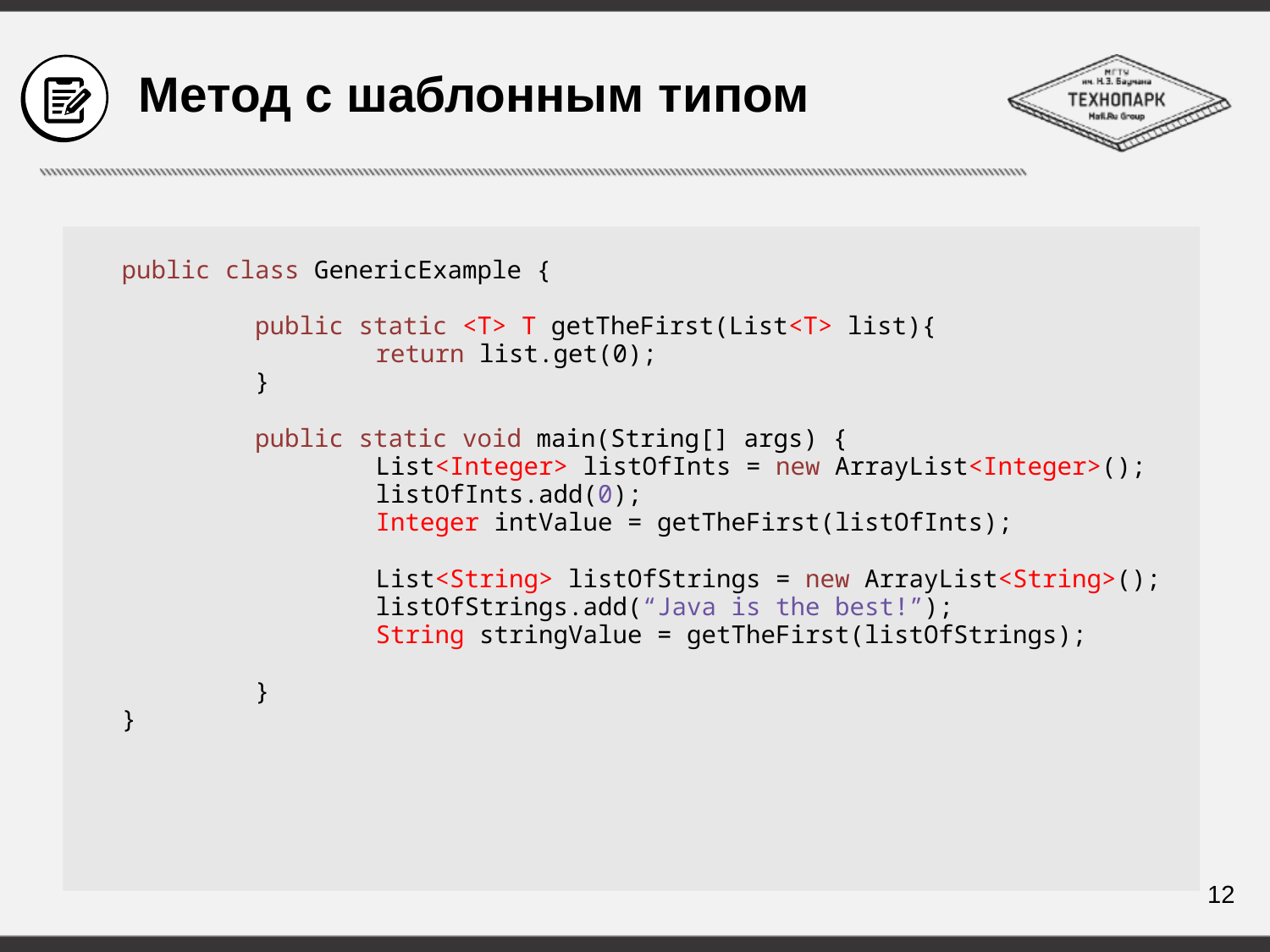

# Метод с шаблонным типом
public class GenericExample {

         public static <T> T getTheFirst(List<T> list){
		return list.get(0);
         }

         public static void main(String[] args) {
	List<Integer> listOfInts = new ArrayList<Integer>();
	listOfInts.add(0);
	Integer intValue = getTheFirst(listOfInts);

	List<String> listOfStrings = new ArrayList<String>();
	listOfStrings.add(“Java is the best!”);
	String stringValue = getTheFirst(listOfStrings);

         }
}
12